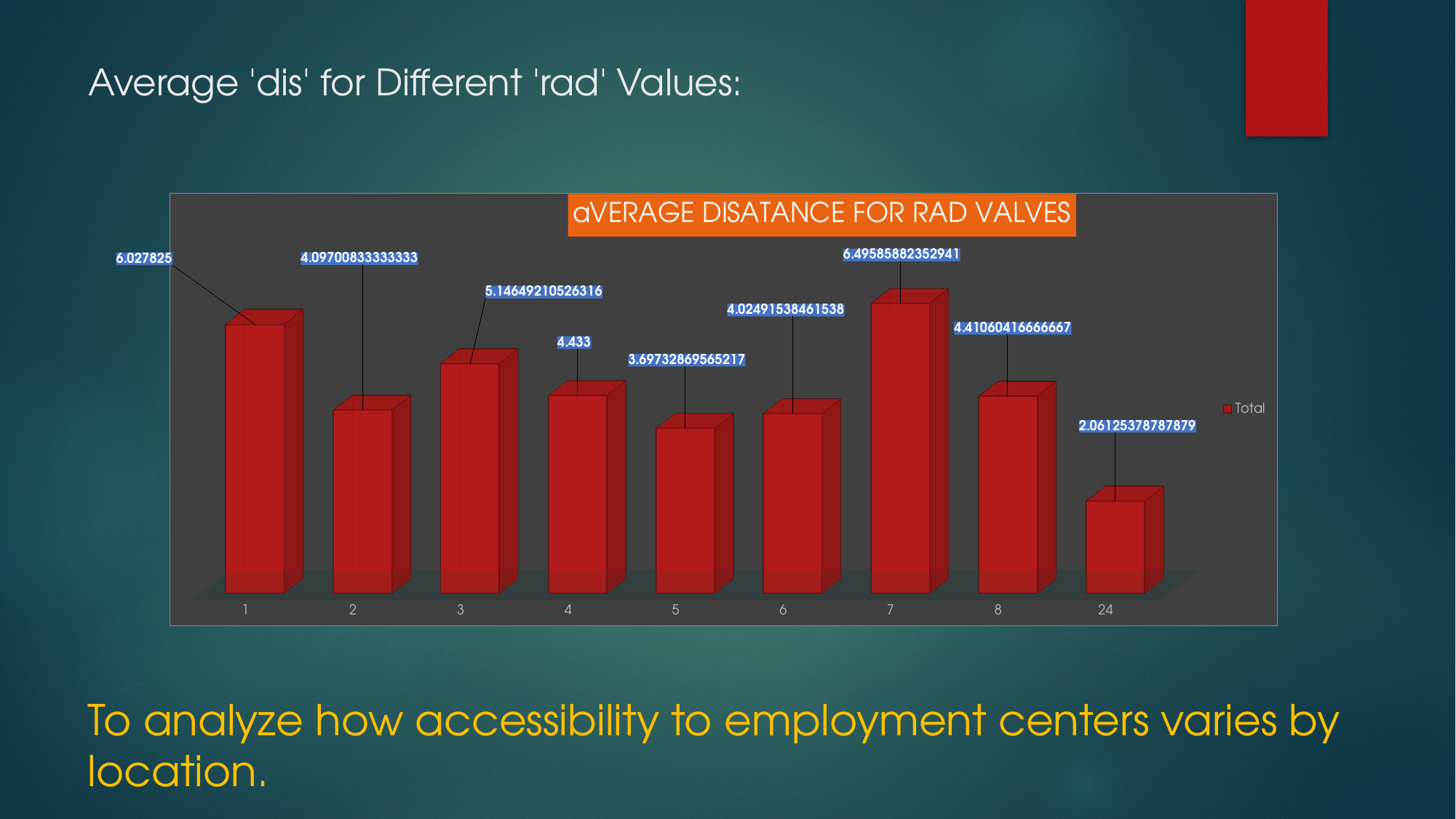

# Average 'dis' for Different 'rad' Values:

[unsupported chart]

To analyze how accessibility to employment centers varies by location.